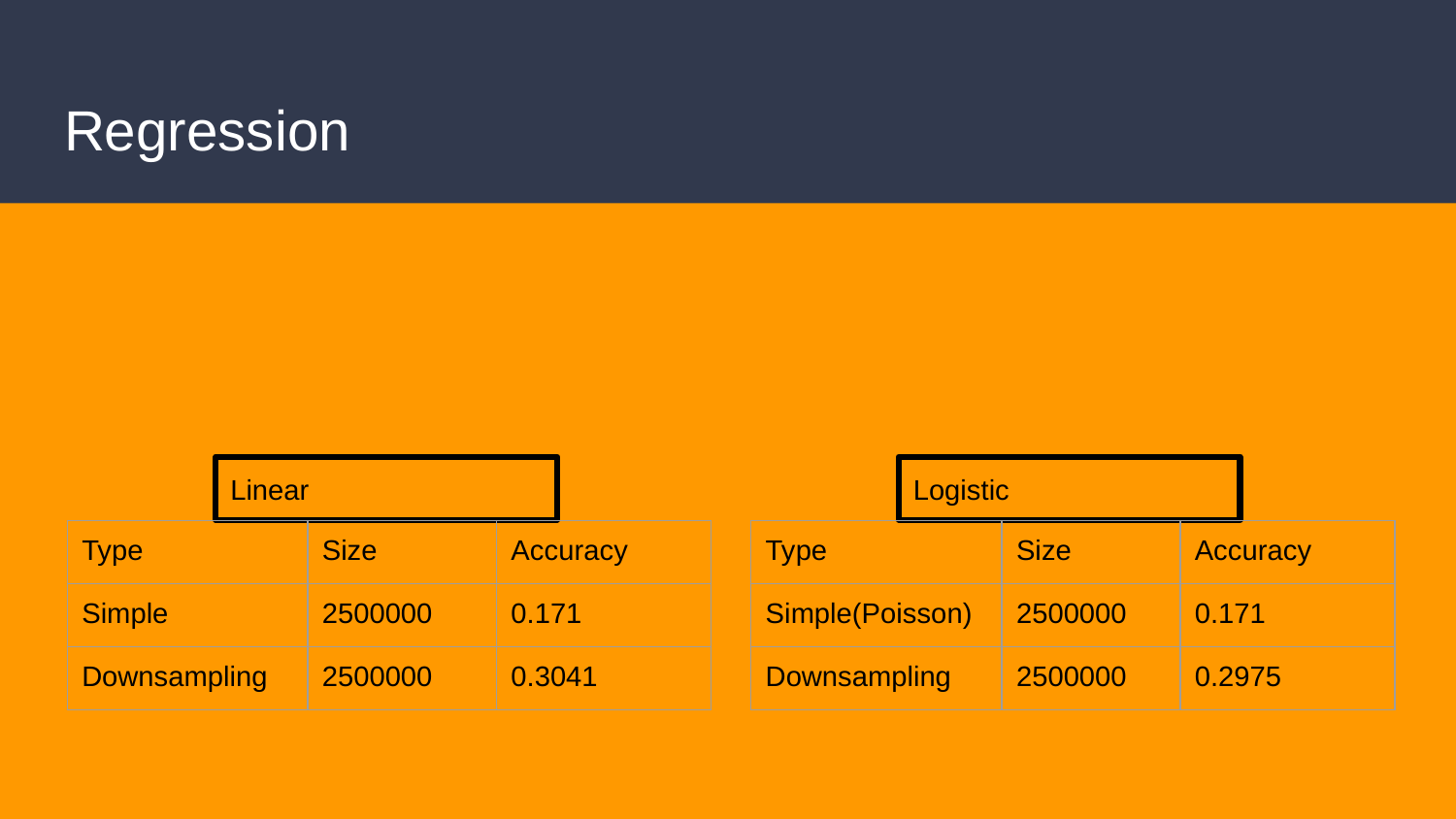

# Regression
Linear
Logistic
| Type | Size | Accuracy |
| --- | --- | --- |
| Simple | 2500000 | 0.171 |
| Downsampling | 2500000 | 0.3041 |
| Type | Size | Accuracy |
| --- | --- | --- |
| Simple(Poisson) | 2500000 | 0.171 |
| Downsampling | 2500000 | 0.2975 |